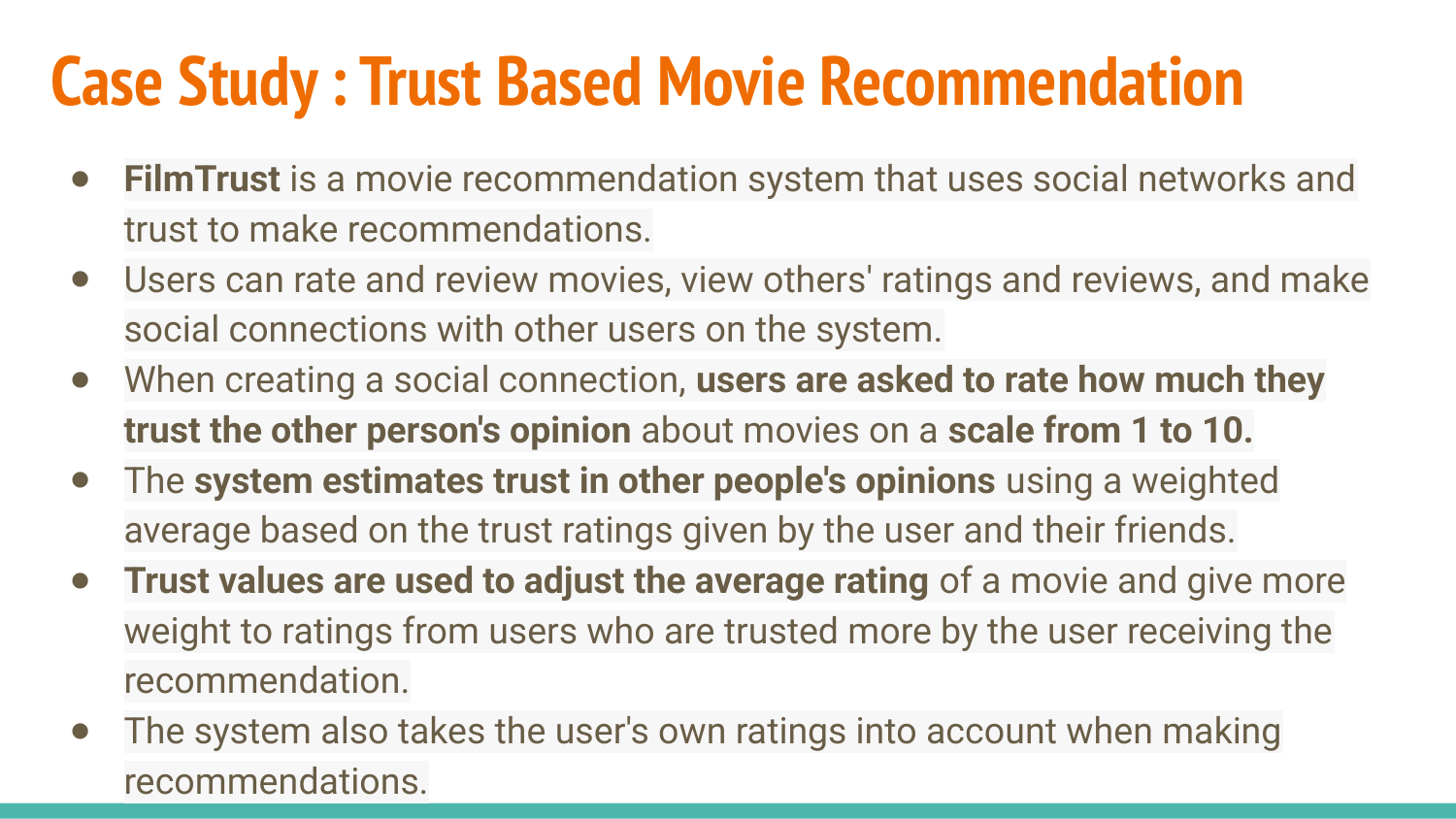

# Case Study : Trust Based Movie Recommendation
FilmTrust is a movie recommendation system that uses social networks and trust to make recommendations.
Users can rate and review movies, view others' ratings and reviews, and make social connections with other users on the system.
When creating a social connection, users are asked to rate how much they trust the other person's opinion about movies on a scale from 1 to 10.
The system estimates trust in other people's opinions using a weighted average based on the trust ratings given by the user and their friends.
Trust values are used to adjust the average rating of a movie and give more weight to ratings from users who are trusted more by the user receiving the recommendation.
The system also takes the user's own ratings into account when making recommendations.